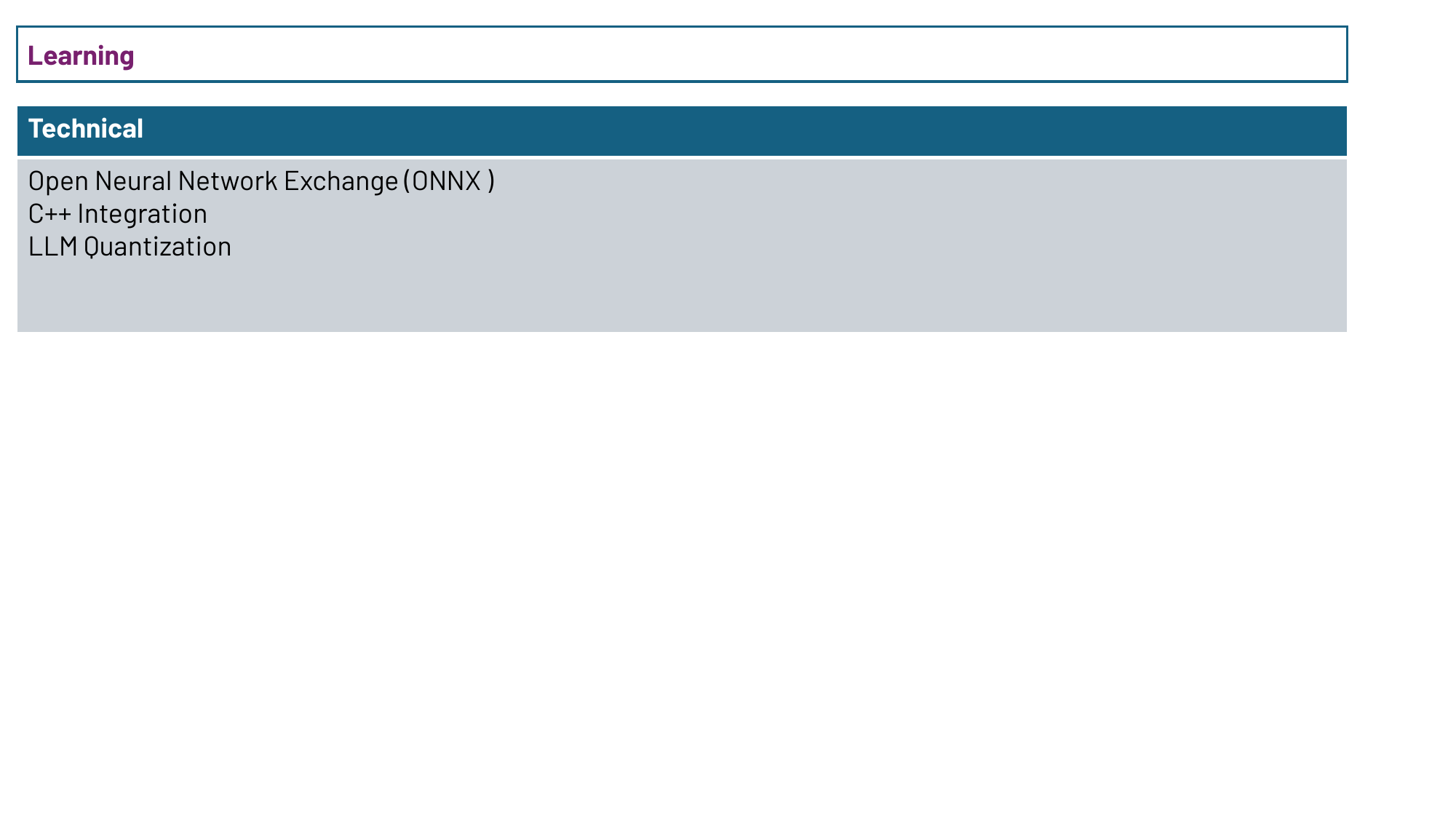

Learning

| Technical |
| --- |
| Open Neural Network Exchange (ONNX ) C++ Integration LLM Quantization |